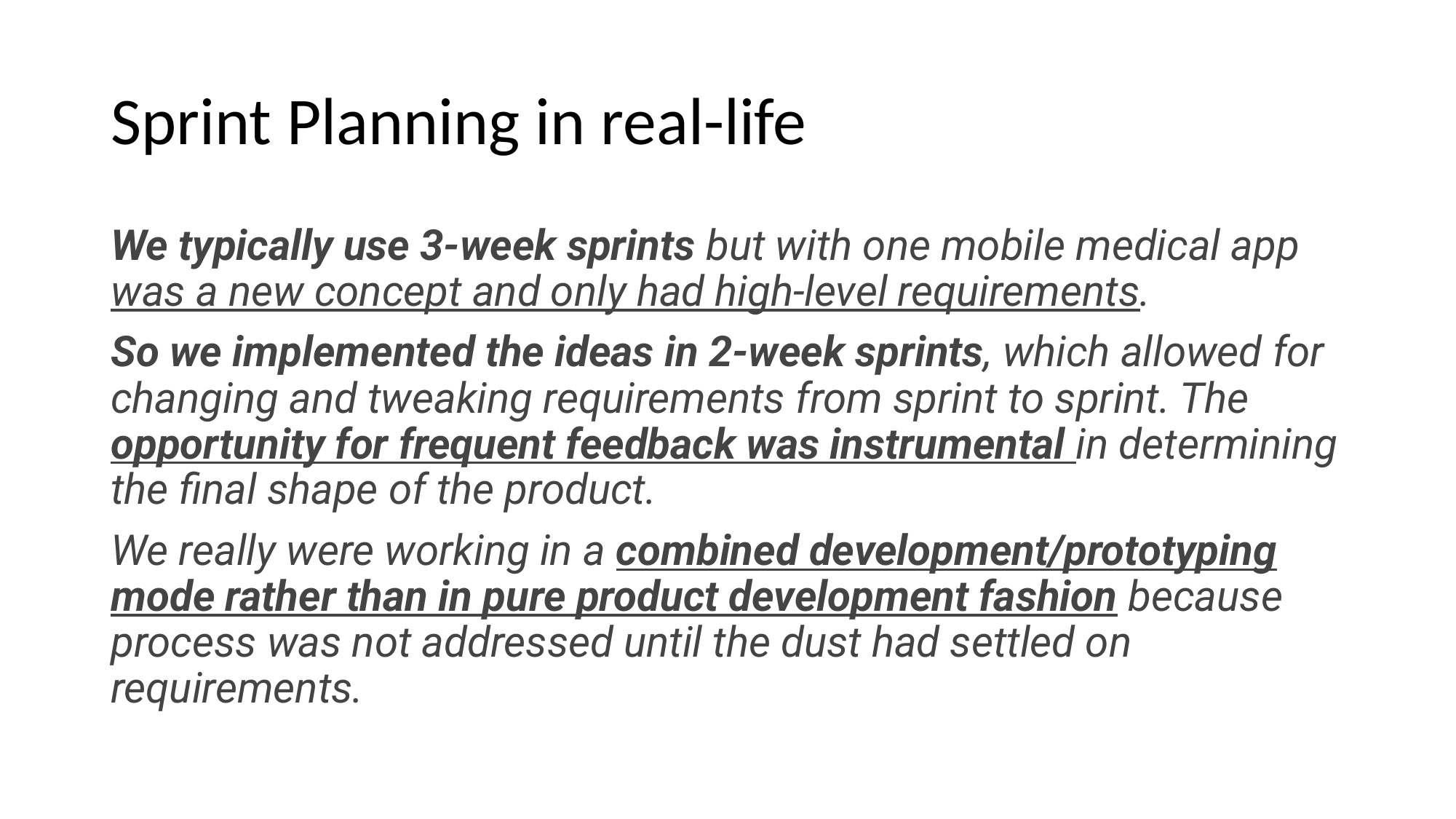

# Sprint Planning in real-life
We typically use 3-week sprints but with one mobile medical app was a new concept and only had high-level requirements.
So we implemented the ideas in 2-week sprints, which allowed for changing and tweaking requirements from sprint to sprint. The opportunity for frequent feedback was instrumental in determining the final shape of the product.
We really were working in a combined development/prototyping mode rather than in pure product development fashion because process was not addressed until the dust had settled on requirements.